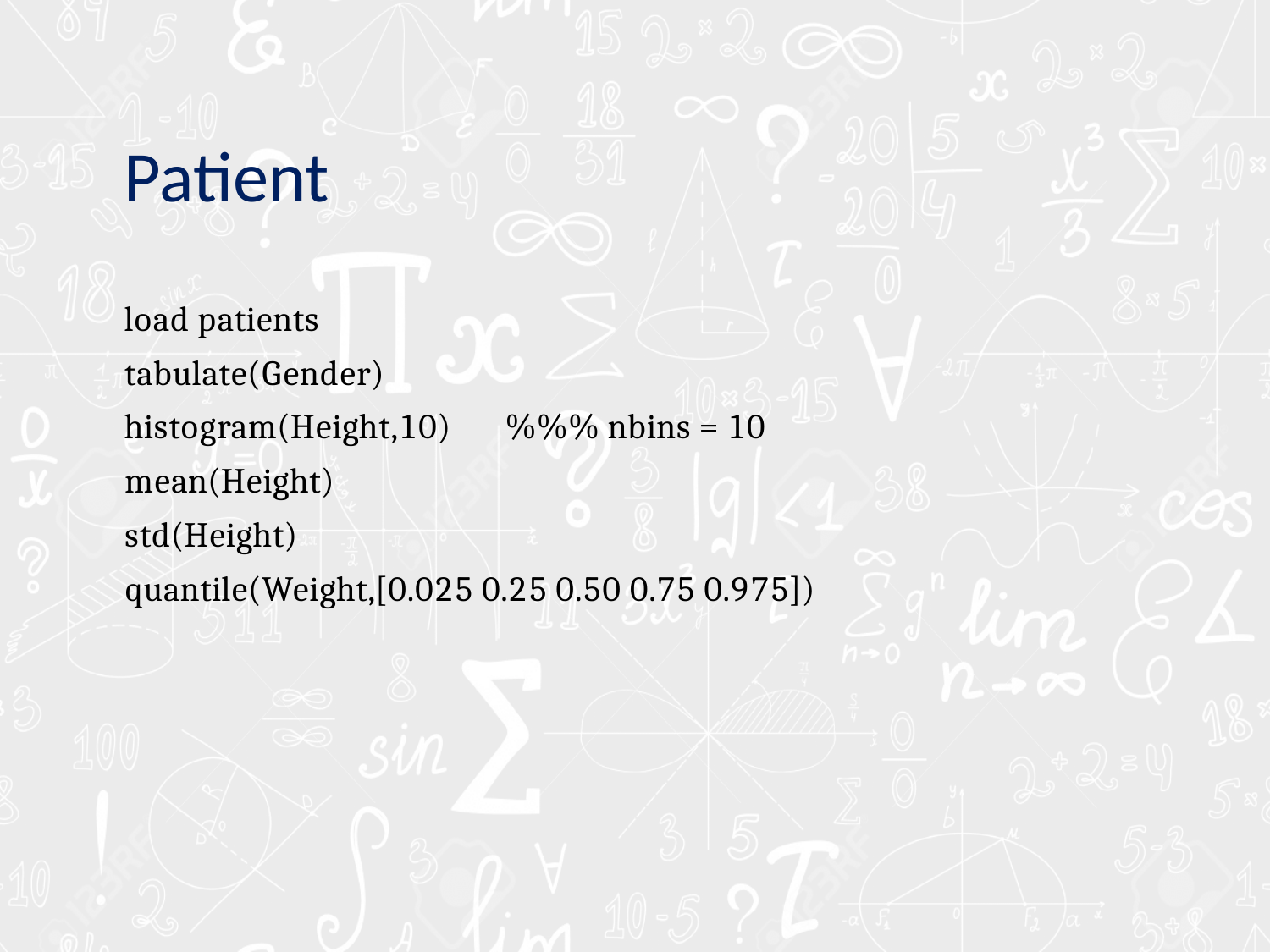

# Patient
load patients
tabulate(Gender)
histogram(Height,10) 	%%% nbins = 10
mean(Height)
std(Height)
quantile(Weight,[0.025 0.25 0.50 0.75 0.975])